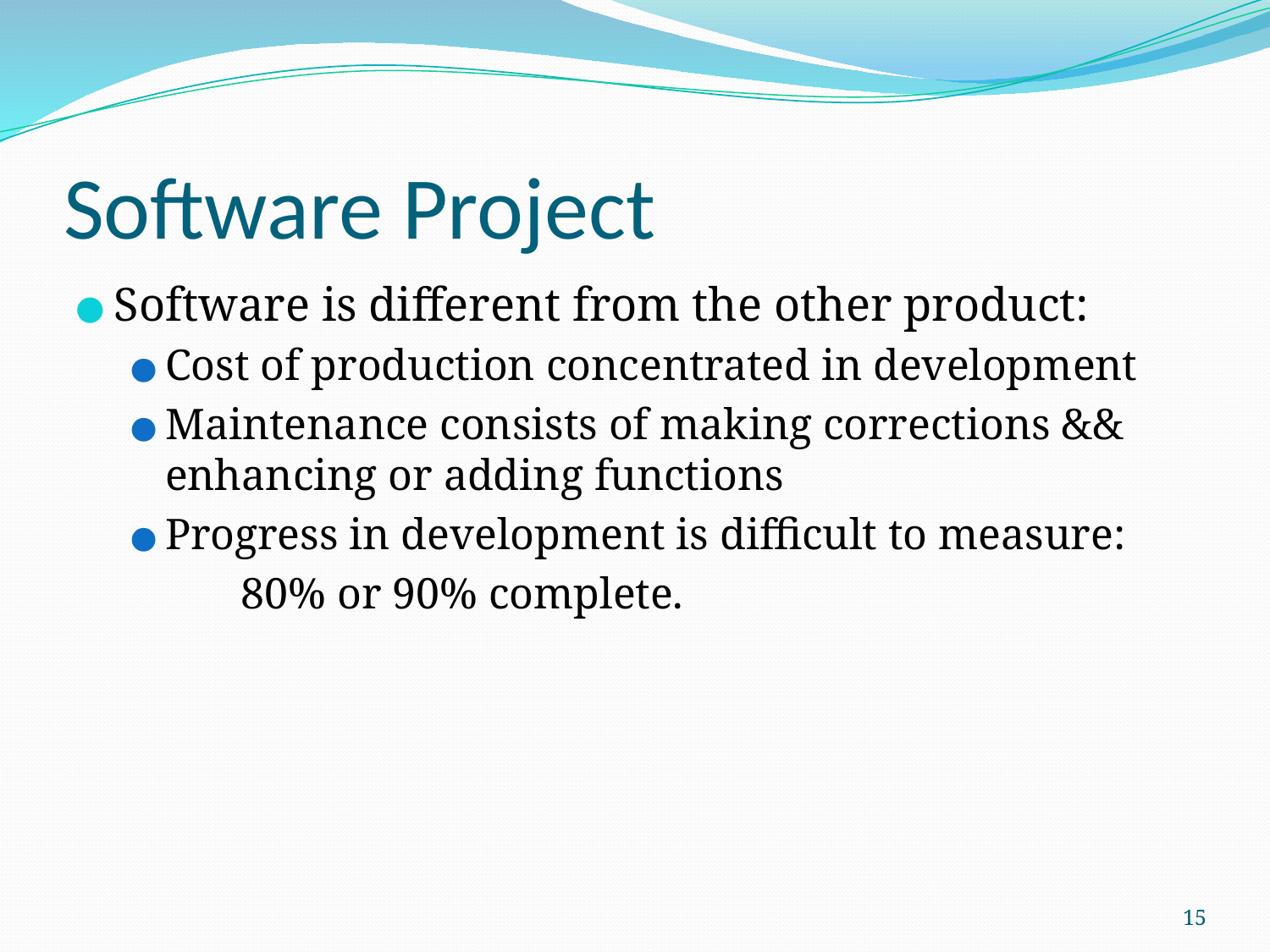

# Software Project
Software is different from the other product:
Cost of production concentrated in development
Maintenance consists of making corrections && enhancing or adding functions
Progress in development is difficult to measure:
          80% or 90% complete.
15